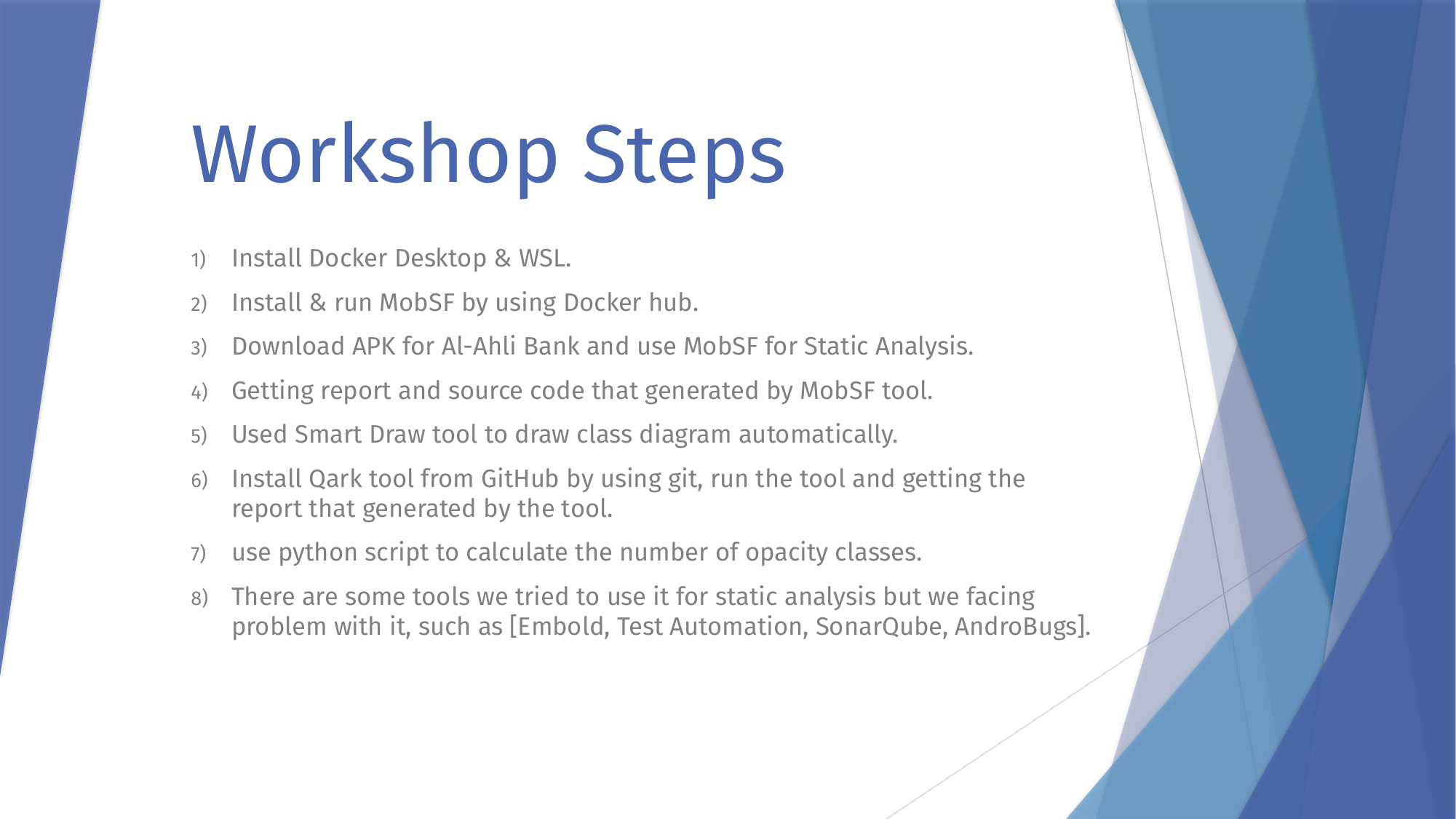

# Workshop Steps
Install Docker Desktop & WSL.
Install & run MobSF by using Docker hub.
Download APK for Al-Ahli Bank and use MobSF for Static Analysis.
Getting report and source code that generated by MobSF tool.
Used Smart Draw tool to draw class diagram automatically.
Install Qark tool from GitHub by using git, run the tool and getting the report that generated by the tool.
use python script to calculate the number of opacity classes.
There are some tools we tried to use it for static analysis but we facing problem with it, such as [Embold, Test Automation, SonarQube, AndroBugs].